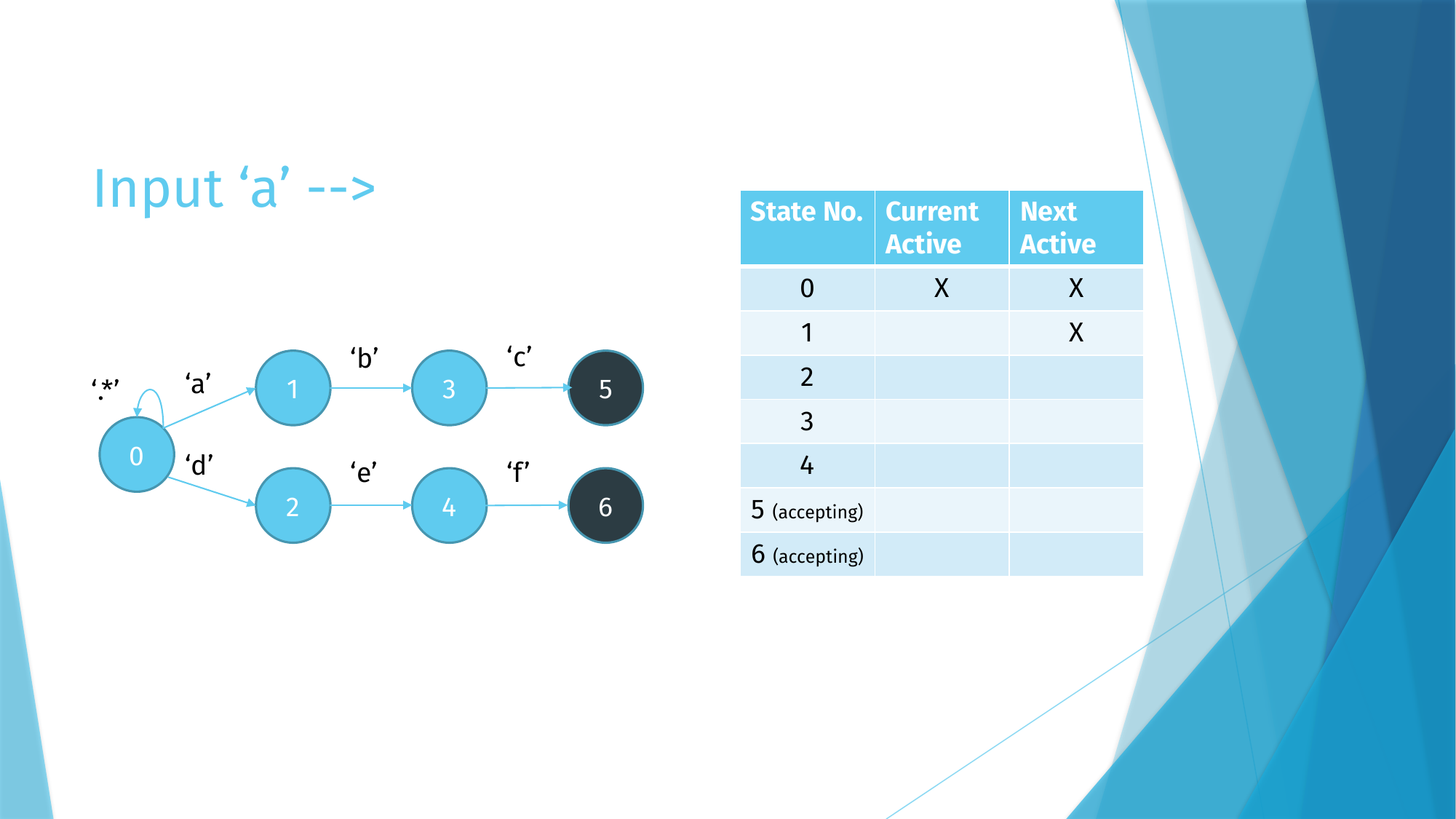

# Input ‘a’ -->
| State No. | Current Active | Next Active |
| --- | --- | --- |
| 0 | X | X |
| 1 |  | X |
| 2 |  |  |
| 3 |  |  |
| 4 |  |  |
| 5 (accepting) |  |  |
| 6 (accepting) |  |  |
‘c’
‘b’
1
3
5
‘a’
‘.*’
0
‘d’
‘e’
‘f’
2
4
6